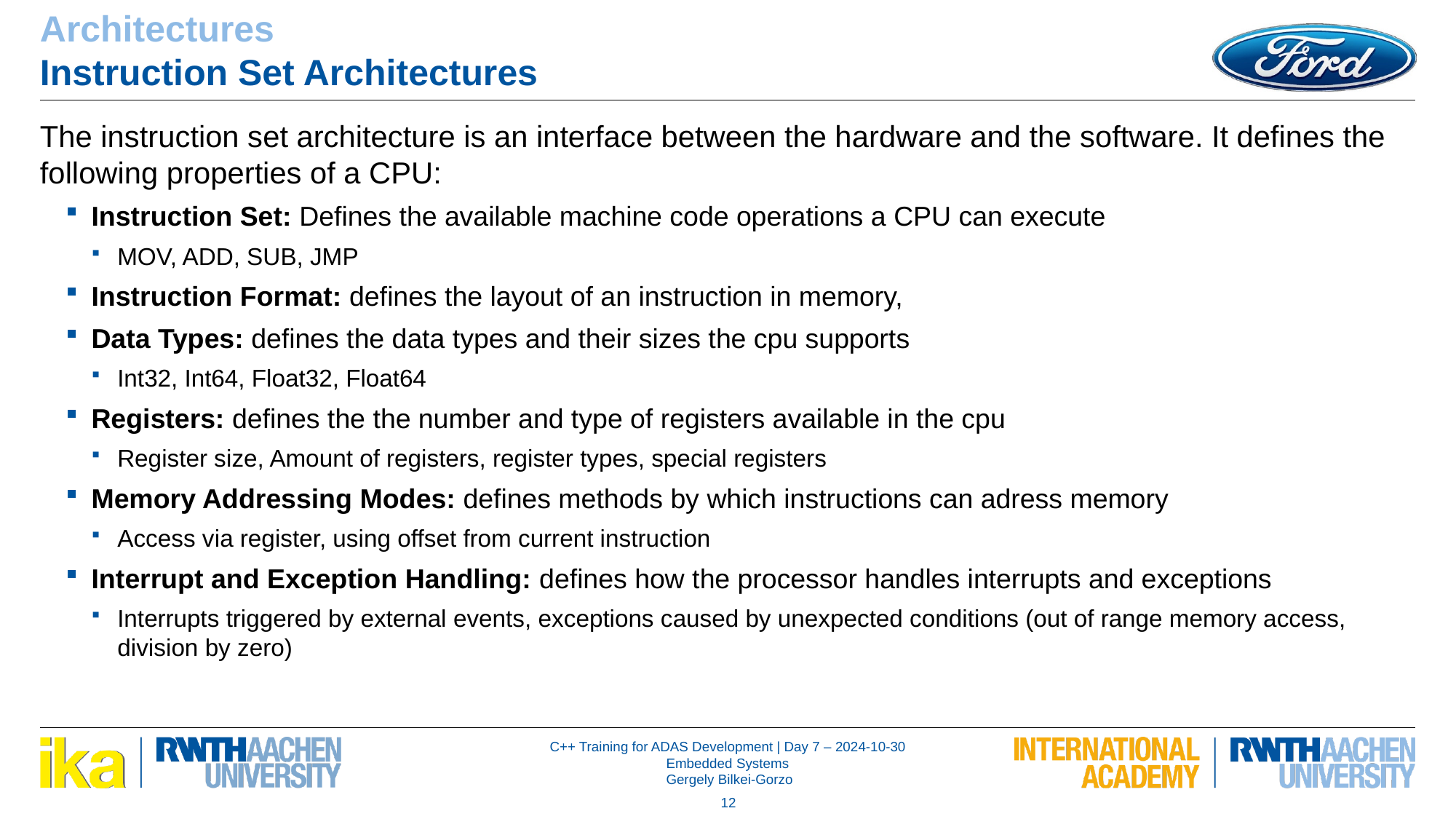

Architectures
Instruction Set Architectures
The instruction set architecture is an interface between the hardware and the software. It defines the following properties of a CPU:
Instruction Set: Defines the available machine code operations a CPU can execute
MOV, ADD, SUB, JMP
Instruction Format: defines the layout of an instruction in memory,
Data Types: defines the data types and their sizes the cpu supports
Int32, Int64, Float32, Float64
Registers: defines the the number and type of registers available in the cpu
Register size, Amount of registers, register types, special registers
Memory Addressing Modes: defines methods by which instructions can adress memory
Access via register, using offset from current instruction
Interrupt and Exception Handling: defines how the processor handles interrupts and exceptions
Interrupts triggered by external events, exceptions caused by unexpected conditions (out of range memory access, division by zero)

12